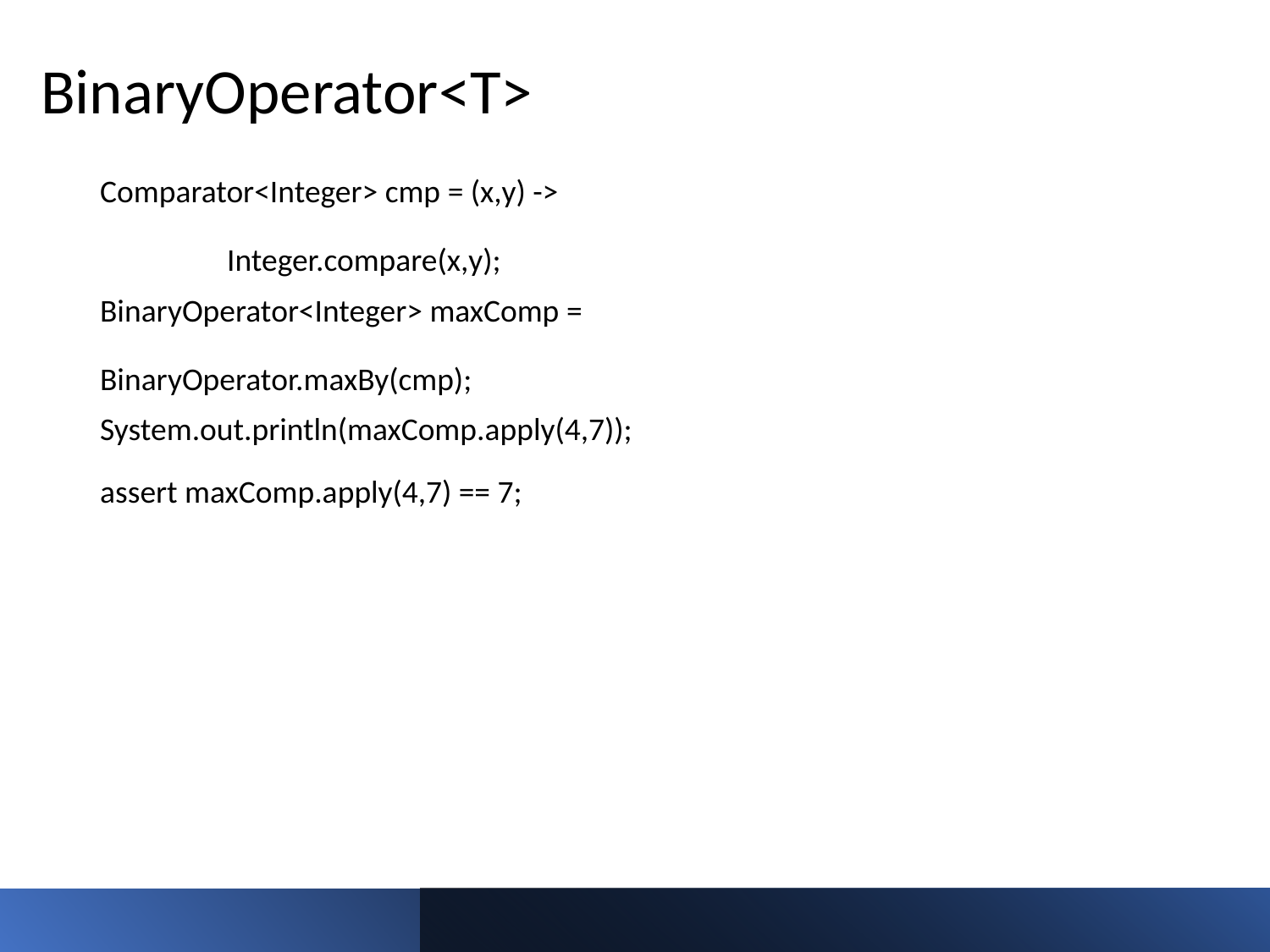

BinaryOperator<T>
Comparator<Integer> cmp = (x,y) ->
								Integer.compare(x,y);
BinaryOperator<Integer> maxComp = 											BinaryOperator.maxBy(cmp);
System.out.println(maxComp.apply(4,7));
assert maxComp.apply(4,7) == 7;